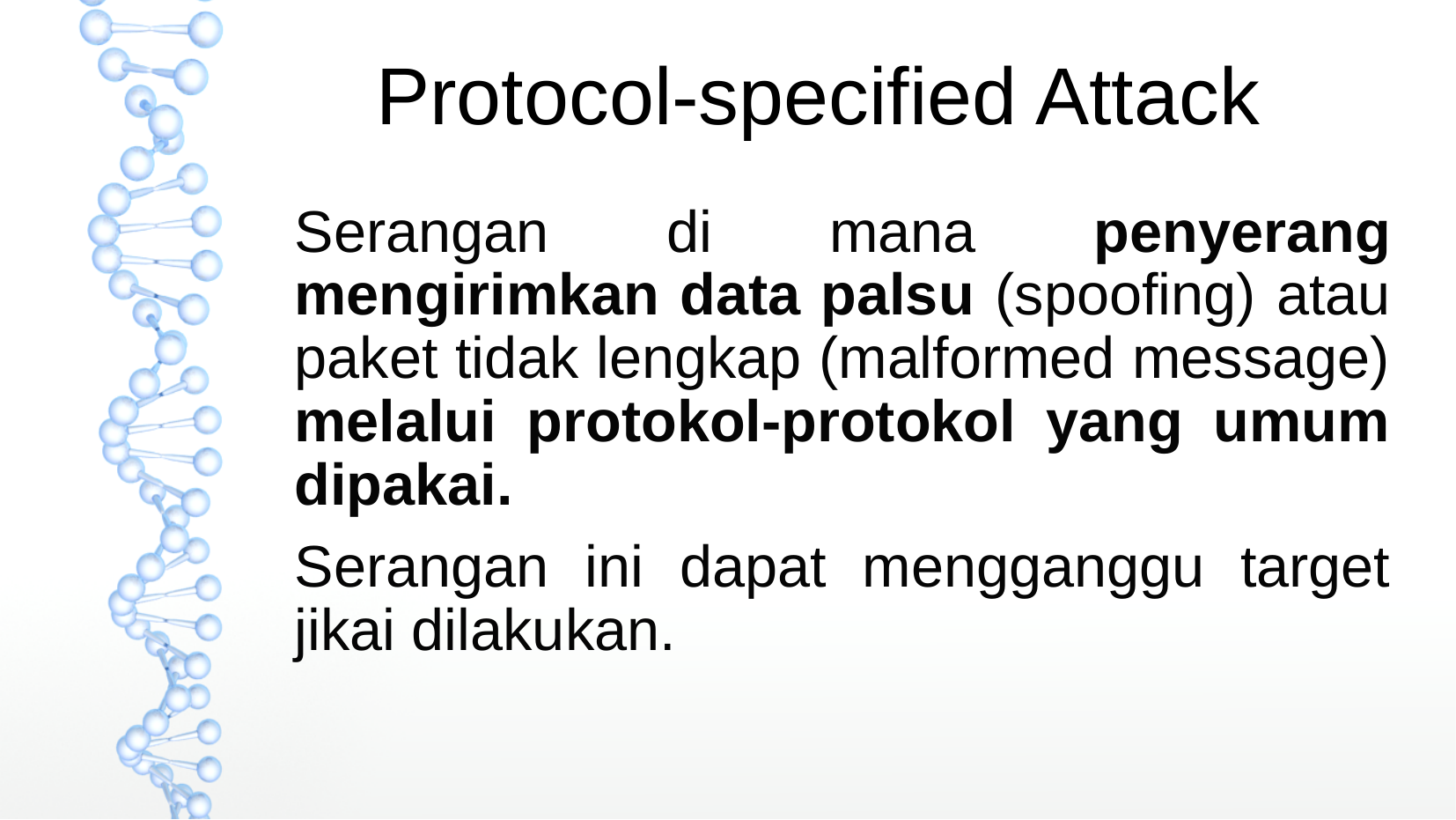

Protocol-specified Attack
Serangan di mana penyerang mengirimkan data palsu (spoofing) atau paket tidak lengkap (malformed message) melalui protokol-protokol yang umum dipakai.
Serangan ini dapat mengganggu target jikai dilakukan.